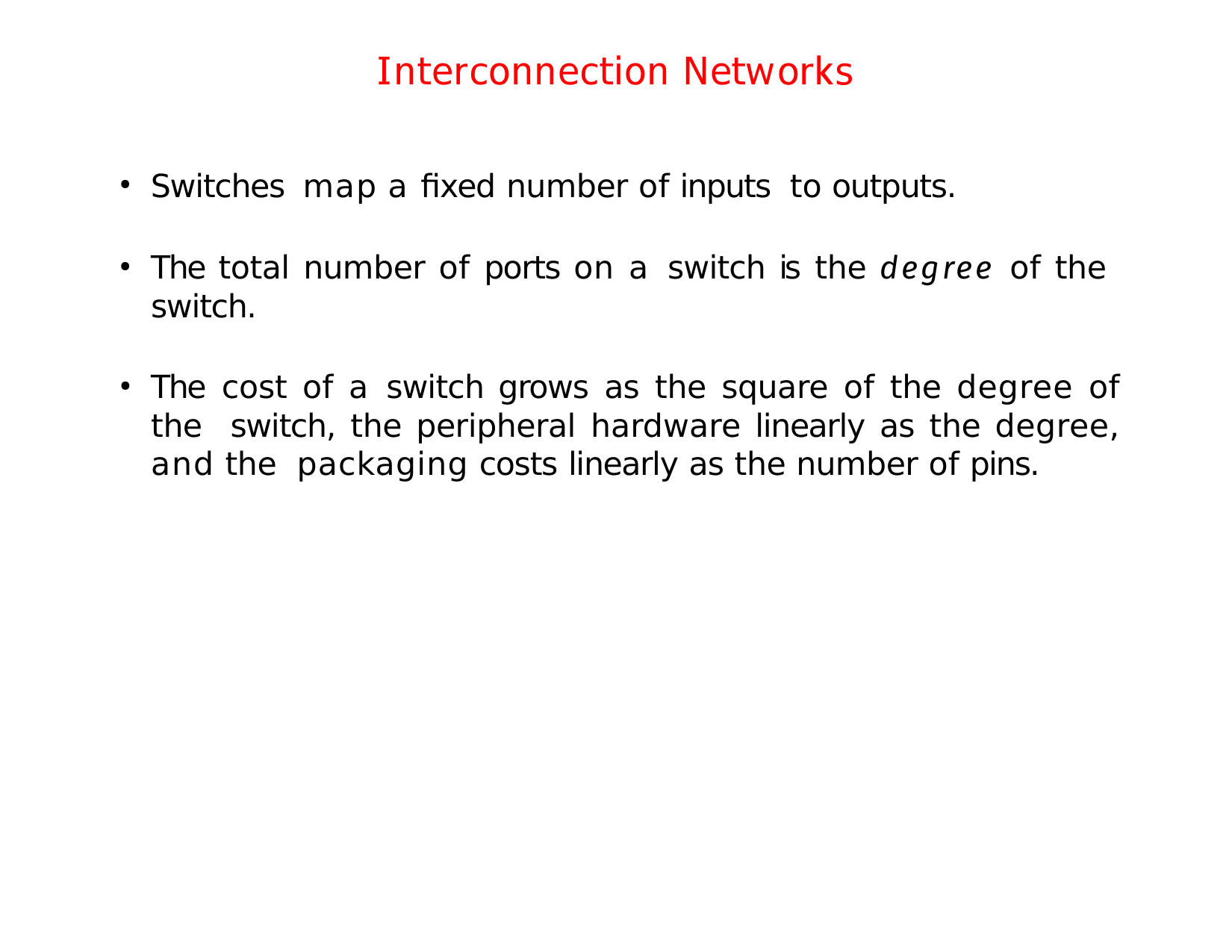

# Interconnection Networks
Switches  map a fixed number of inputs  to outputs.
The total number of ports on a switch is the degree of the  switch.

The cost of a switch grows as the square of the degree of the  switch, the peripheral hardware linearly as the degree, and the  packaging costs linearly as the number of pins.